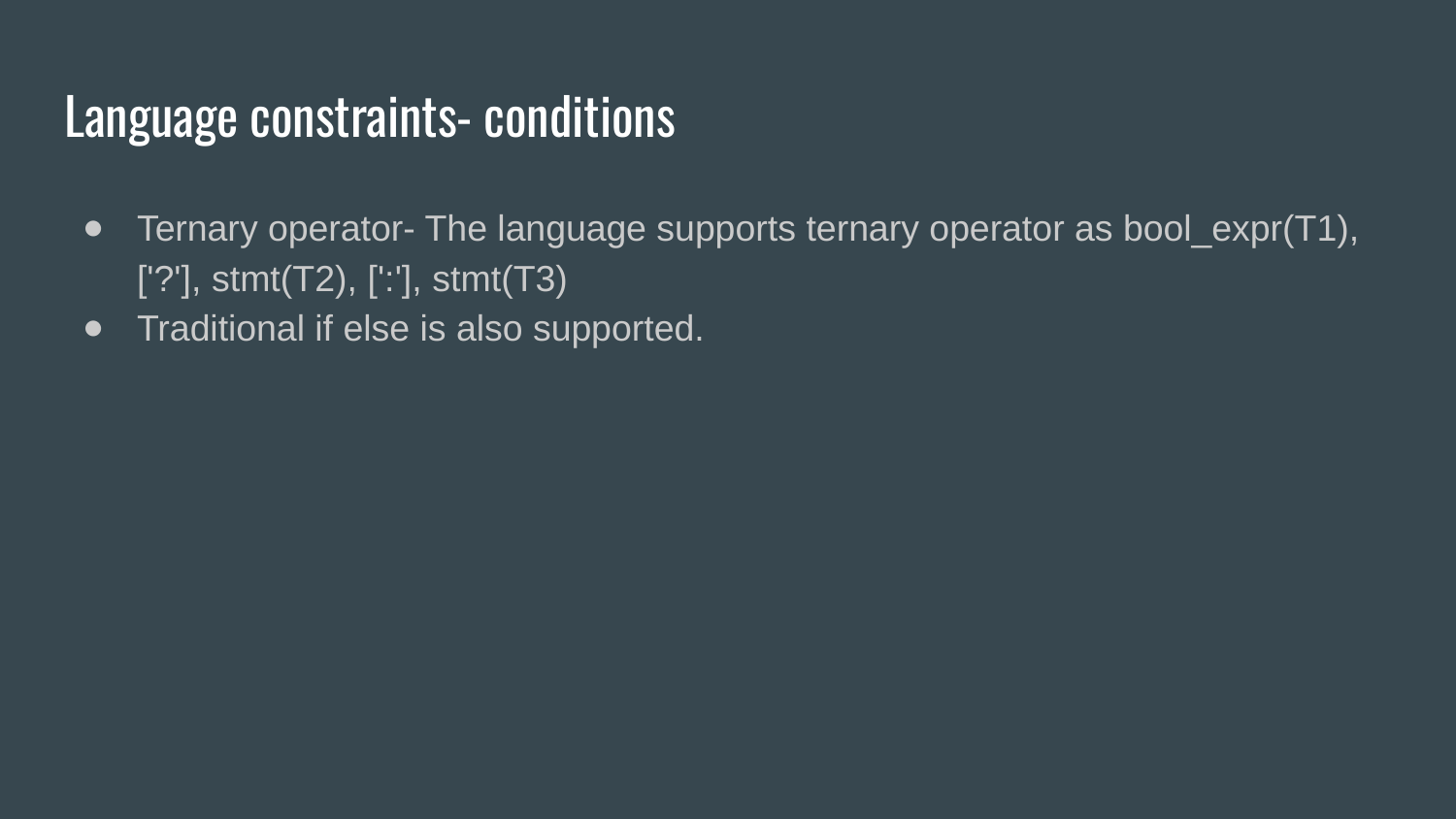

# Language constraints- conditions
Ternary operator- The language supports ternary operator as bool_expr(T1), ['?'], stmt(T2), [':'], stmt(T3)
Traditional if else is also supported.